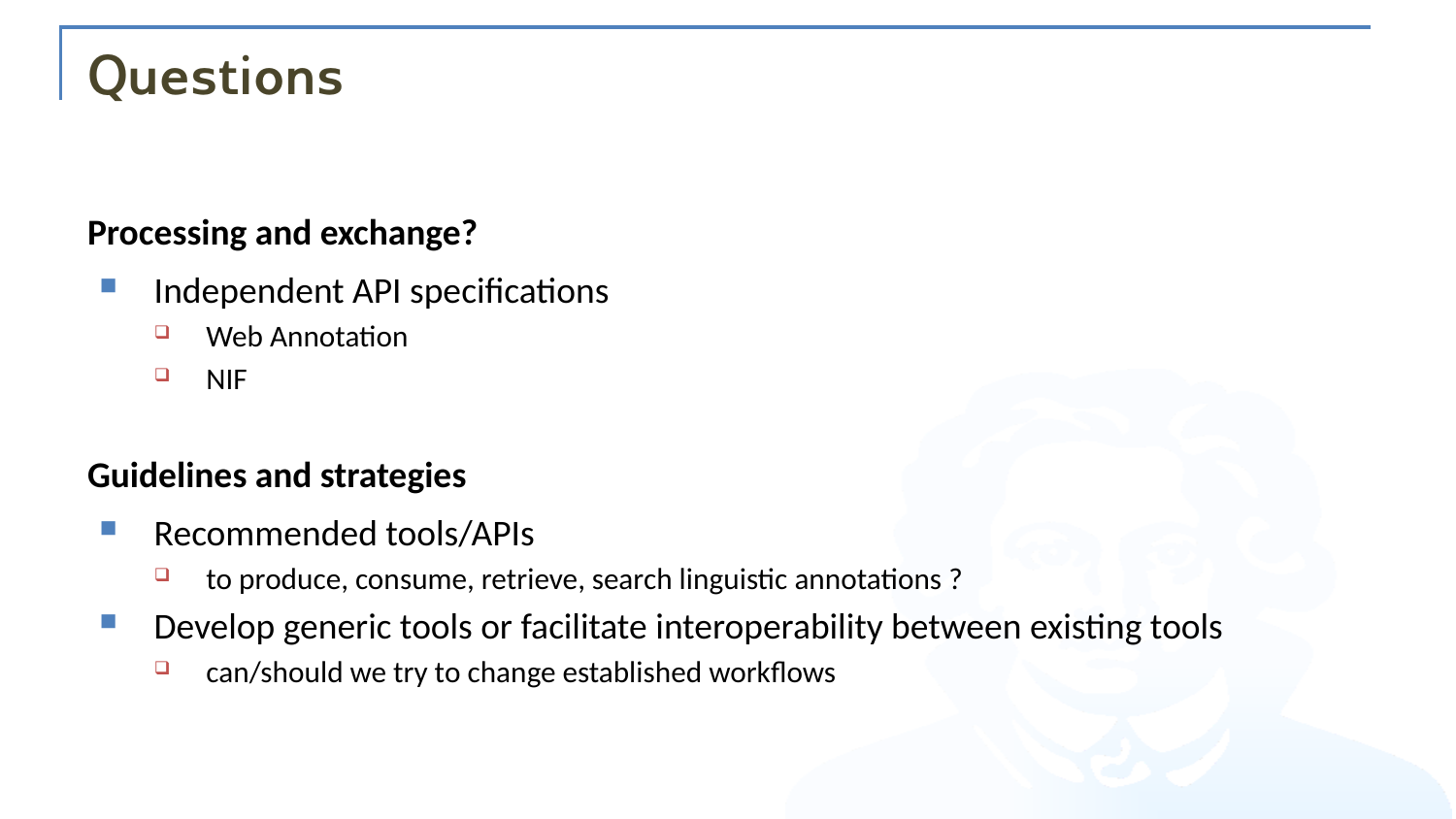

# Questions
Processing and exchange?
Independent API specifications
Web Annotation
NIF
Guidelines and strategies
Recommended tools/APIs
to produce, consume, retrieve, search linguistic annotations ?
Develop generic tools or facilitate interoperability between existing tools
can/should we try to change established workflows